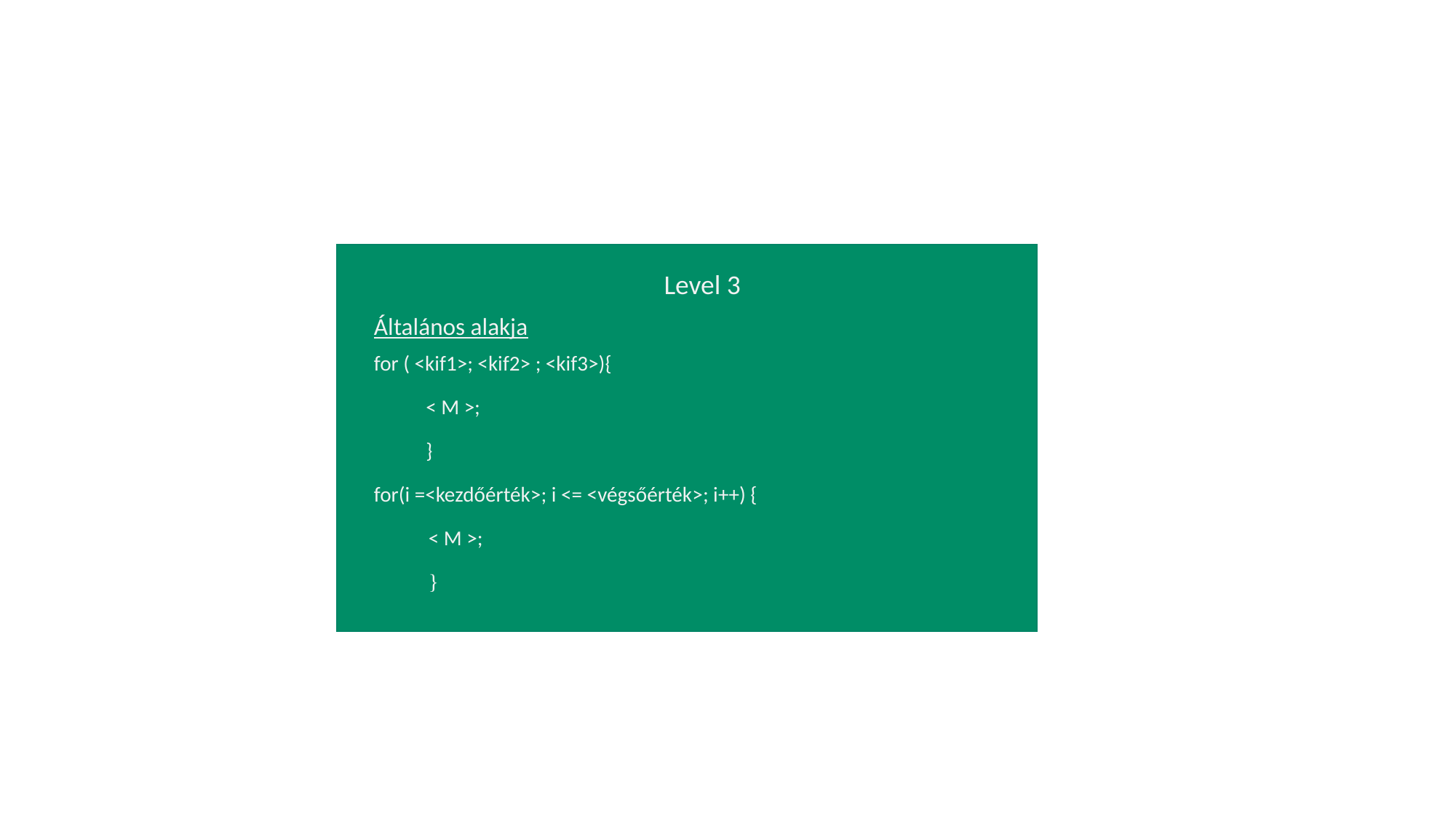

Level 3
Általános alakja
for ( <kif1>; <kif2> ; <kif3>){
           < M >;
           }
for(i =<kezdőérték>; i <= <végsőérték>; i++) {
< M >;
}